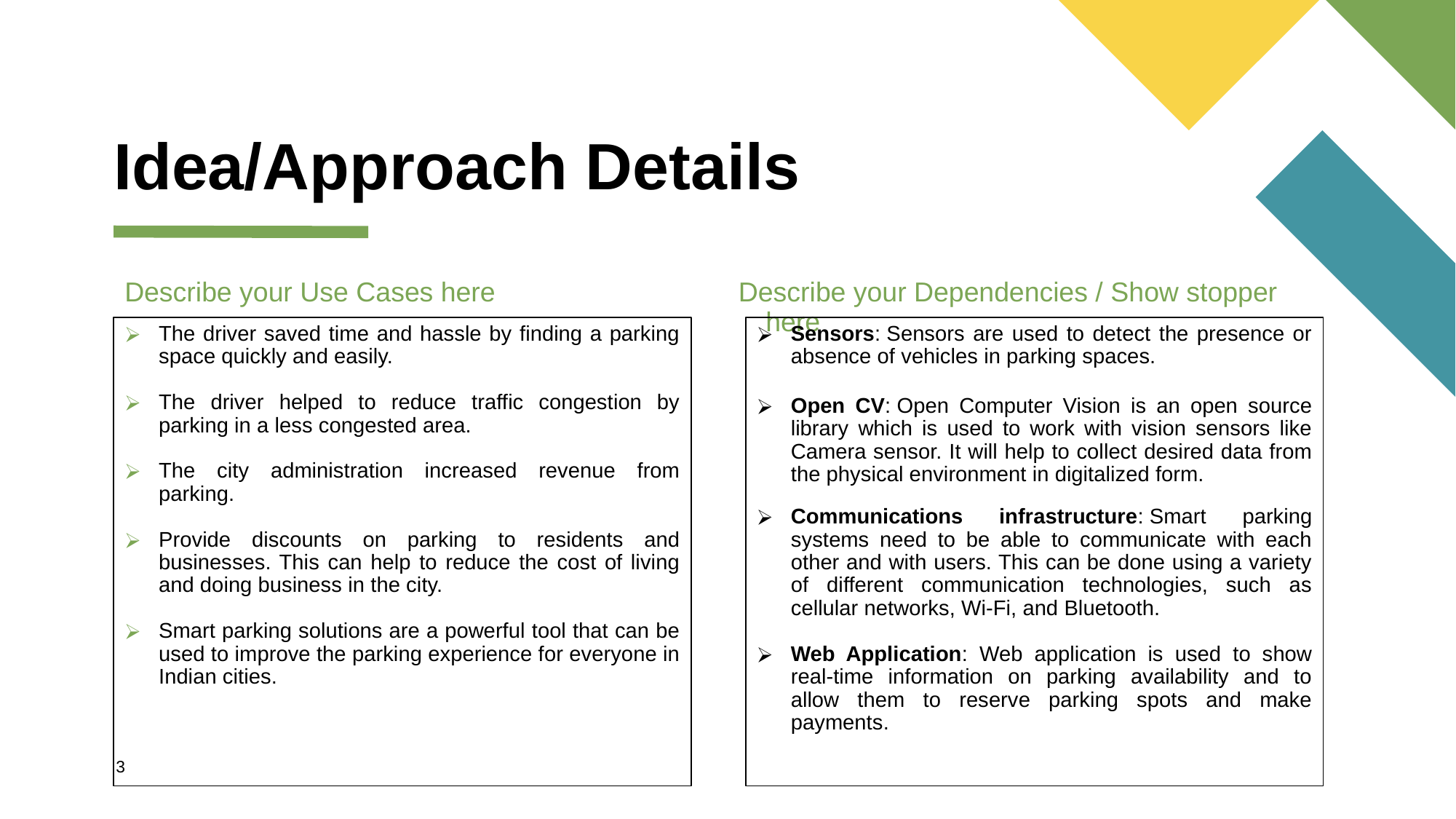

# Idea/Approach Details
Describe your Use Cases here
Describe your Dependencies / Show stopper here
The driver saved time and hassle by finding a parking space quickly and easily.

The driver helped to reduce traffic congestion by parking in a less congested area.

The city administration increased revenue from parking.

Provide discounts on parking to residents and businesses. This can help to reduce the cost of living and doing business in the city.

Smart parking solutions are a powerful tool that can be used to improve the parking experience for everyone in Indian cities.

Sensors: Sensors are used to detect the presence or absence of vehicles in parking spaces.

Open CV: Open Computer Vision is an open source library which is used to work with vision sensors like Camera sensor. It will help to collect desired data from the physical environment in digitalized form.

Communications infrastructure: Smart parking systems need to be able to communicate with each other and with users. This can be done using a variety of different communication technologies, such as cellular networks, Wi-Fi, and Bluetooth.

Web Application: Web application is used to show real-time information on parking availability and to allow them to reserve parking spots and make payments.

3